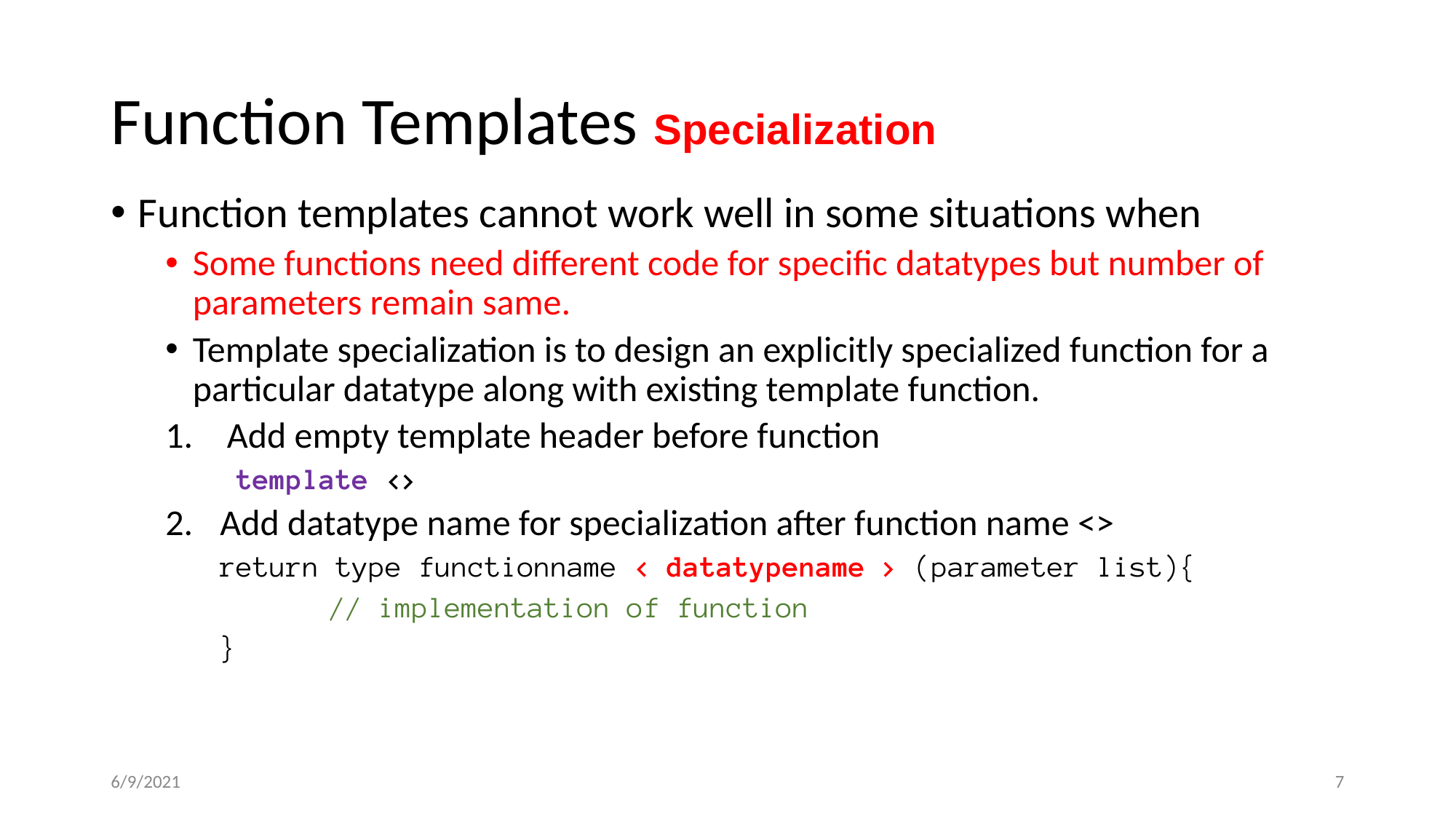

# Function Templates Specialization
Function templates cannot work well in some situations when
Some functions need different code for specific datatypes but number of parameters remain same.
Template specialization is to design an explicitly specialized function for a particular datatype along with existing template function.
Add empty template header before function
 template <>
Add datatype name for specialization after function name <>
return type functionname < datatypename > (parameter list){
	// implementation of function
}

6/9/2021
7